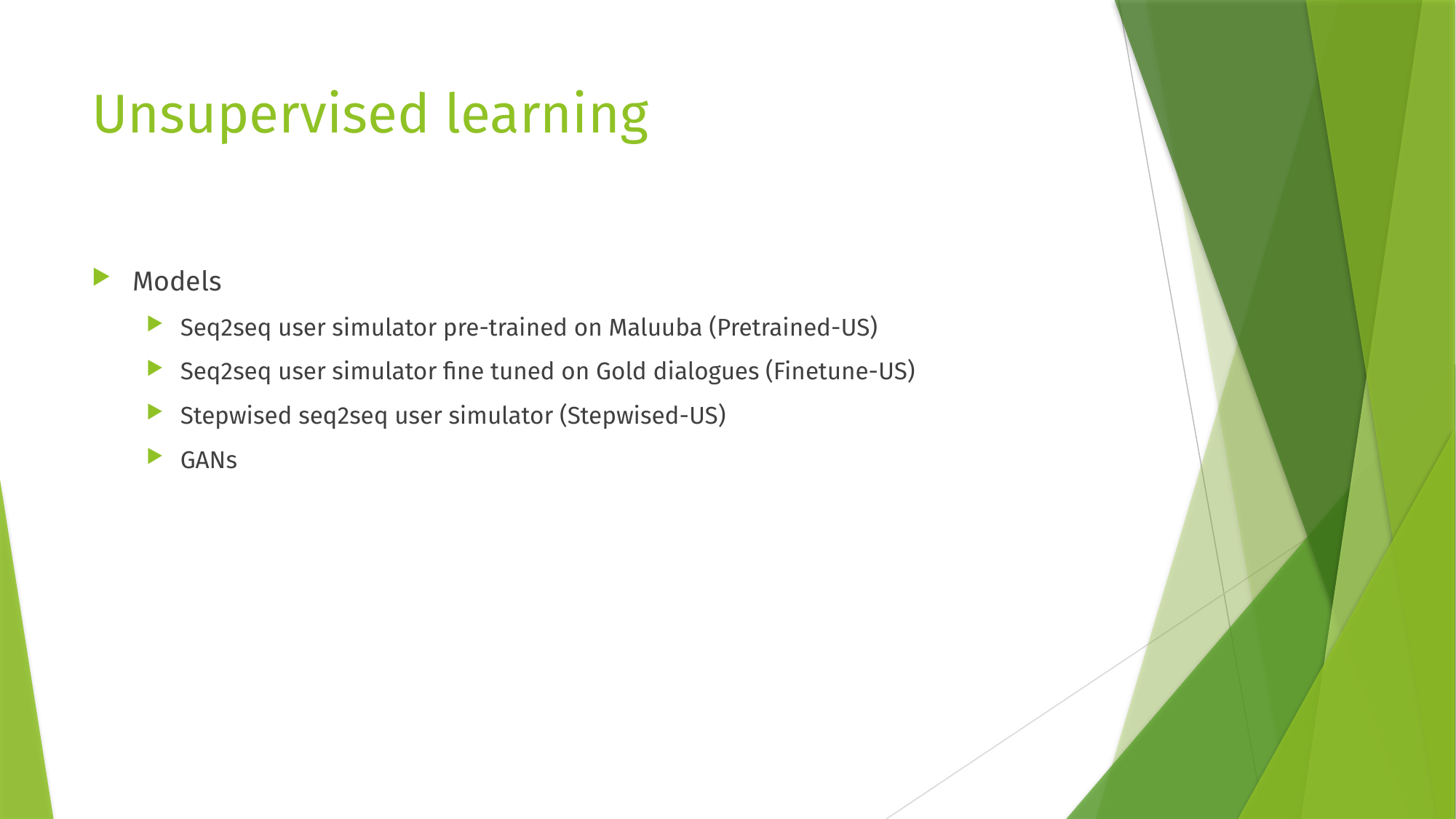

# Unsupervised learning
Models
Seq2seq user simulator pre-trained on Maluuba (Pretrained-US)
Seq2seq user simulator fine tuned on Gold dialogues (Finetune-US)
Stepwised seq2seq user simulator (Stepwised-US)
GANs